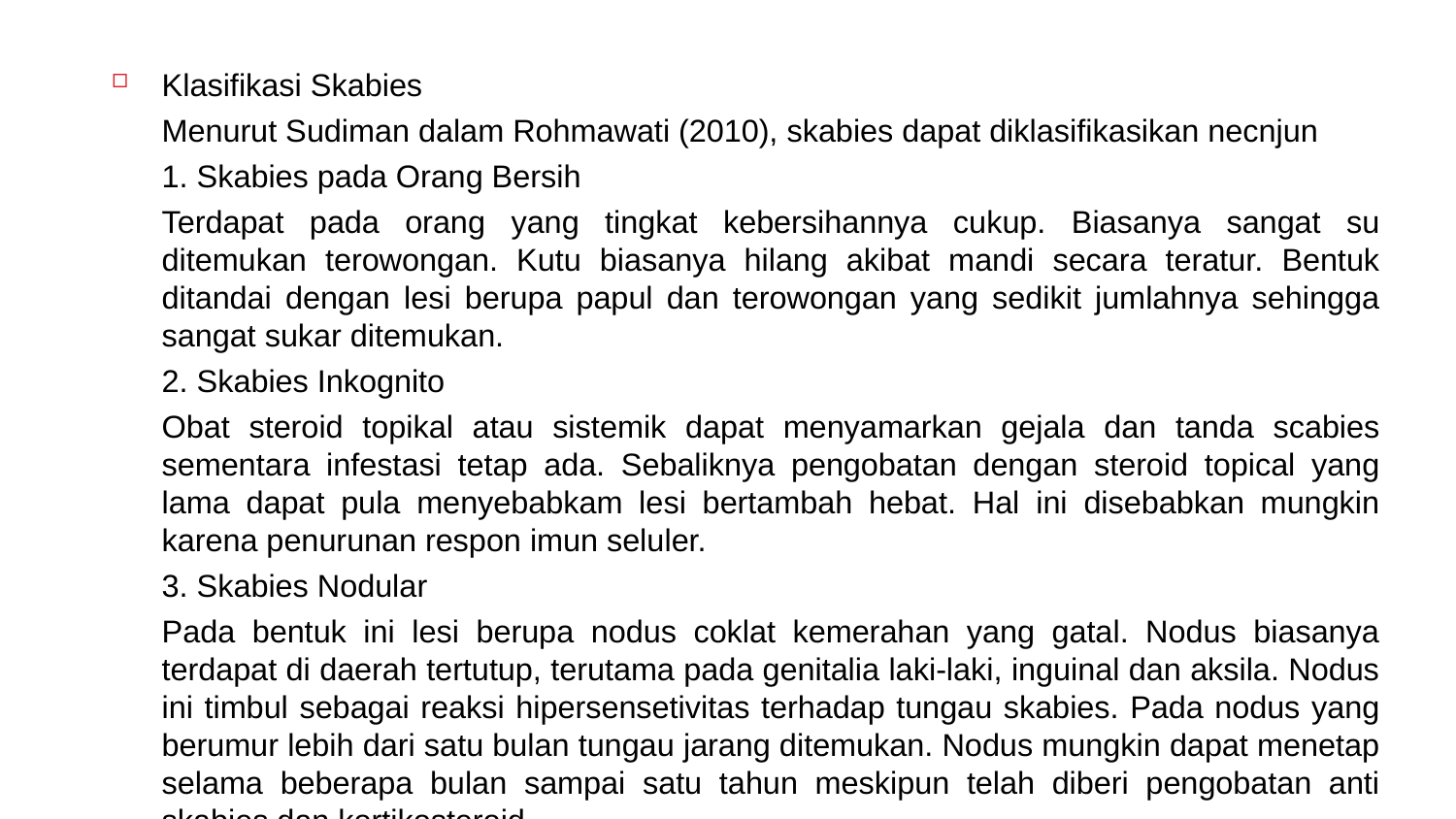

Klasifikasi Skabies
		Menurut Sudiman dalam Rohmawati (2010), skabies dapat diklasifikasikan necnjun
	1. Skabies pada Orang Bersih
		Terdapat pada orang yang tingkat kebersihannya cukup. Biasanya sangat su ditemukan terowongan. Kutu biasanya hilang akibat mandi secara teratur. Bentuk ditandai dengan lesi berupa papul dan terowongan yang sedikit jumlahnya sehingga sangat sukar ditemukan.
	2. Skabies Inkognito
		Obat steroid topikal atau sistemik dapat menyamarkan gejala dan tanda scabies sementara infestasi tetap ada. Sebaliknya pengobatan dengan steroid topical yang lama dapat pula menyebabkam lesi bertambah hebat. Hal ini disebabkan mungkin karena penurunan respon imun seluler.
	3. Skabies Nodular
		Pada bentuk ini lesi berupa nodus coklat kemerahan yang gatal. Nodus biasanya terdapat di daerah tertutup, terutama pada genitalia laki-laki, inguinal dan aksila. Nodus ini timbul sebagai reaksi hipersensetivitas terhadap tungau skabies. Pada nodus yang berumur lebih dari satu bulan tungau jarang ditemukan. Nodus mungkin dapat menetap selama beberapa bulan sampai satu tahun meskipun telah diberi pengobatan anti skabies dan kortikosteroid.